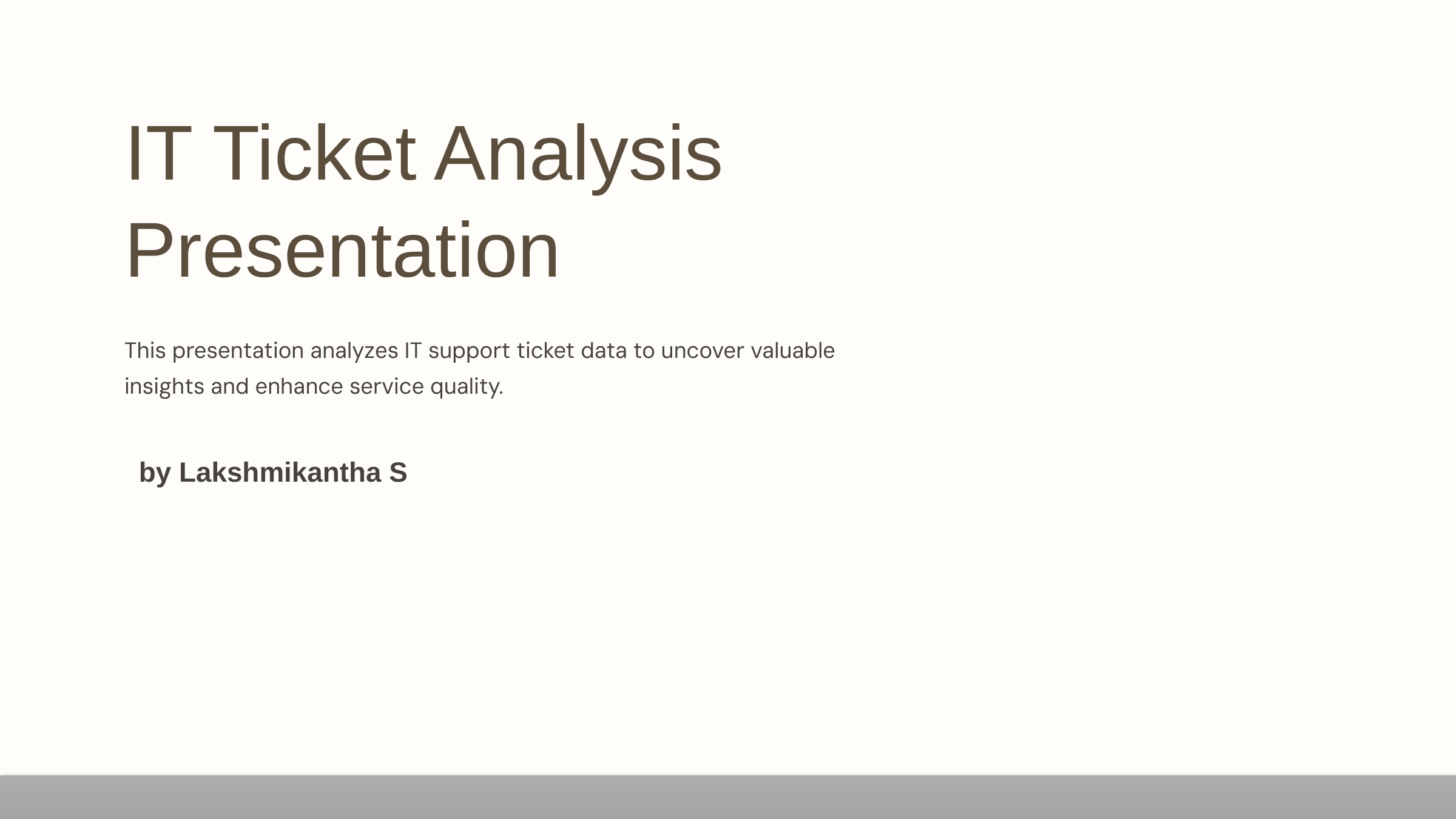

IT Ticket Analysis
Presentation
This presentation analyzes IT support ticket data to uncover valuable insights and enhance service quality.
by Lakshmikantha S